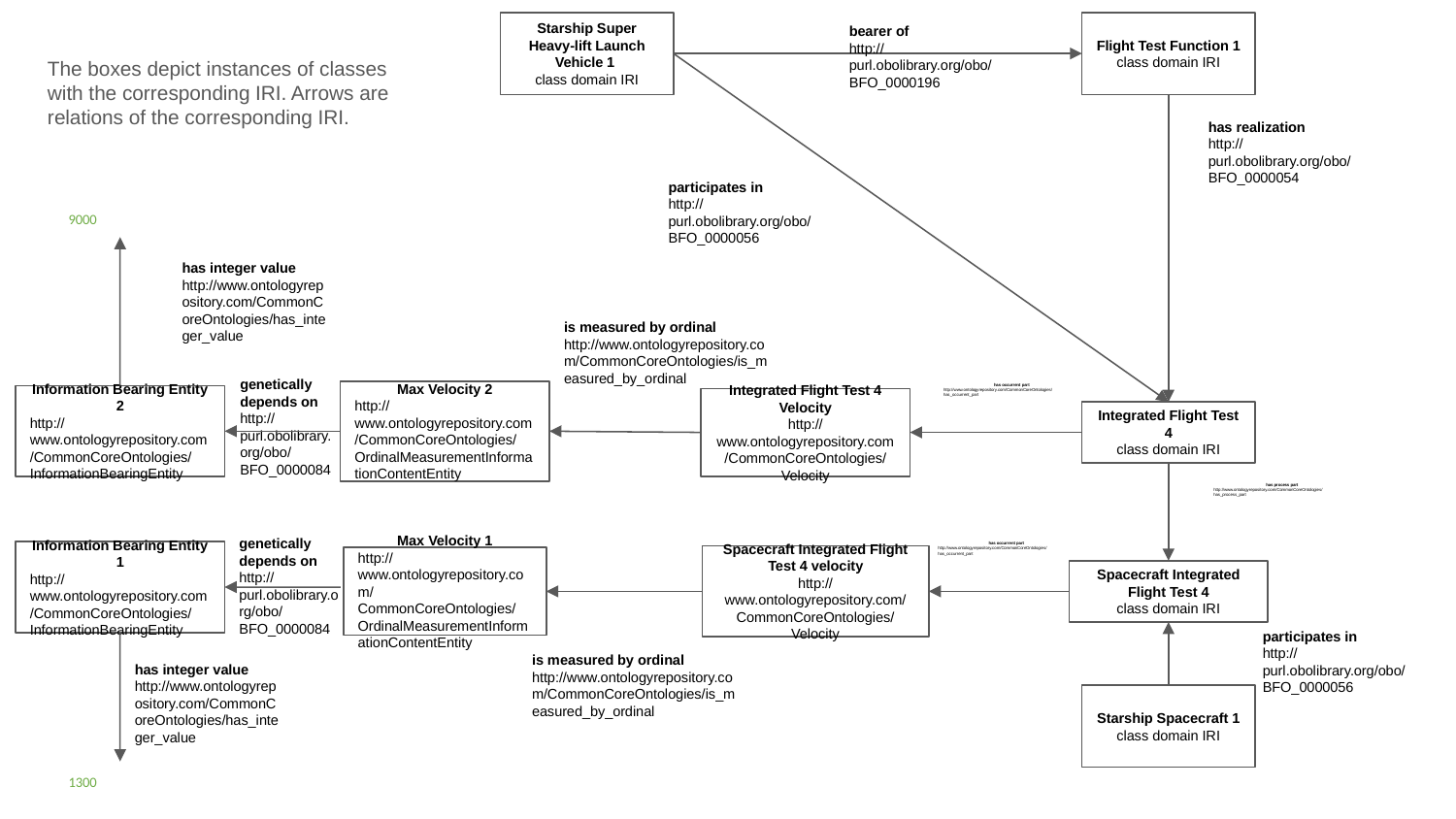

bearer of
http://purl.obolibrary.org/obo/BFO_0000196
Starship Super Heavy-lift Launch Vehicle 1
class domain IRI
Flight Test Function 1
class domain IRI
The boxes depict instances of classes with the corresponding IRI. Arrows are relations of the corresponding IRI.
has realization
http://purl.obolibrary.org/obo/BFO_0000054
participates in
http://purl.obolibrary.org/obo/BFO_0000056
9000
has integer value http://www.ontologyrepository.com/CommonCoreOntologies/has_integer_value
is measured by ordinal http://www.ontologyrepository.com/CommonCoreOntologies/is_measured_by_ordinal
genetically depends on
http://purl.obolibrary.org/obo/BFO_0000084
has occurrent part
http://www.ontologyrepository.com/CommonCoreOntologies/has_occurrent_part
Max Velocity 2
http://www.ontologyrepository.com/CommonCoreOntologies/OrdinalMeasurementInformationContentEntity
Information Bearing Entity 2
http://www.ontologyrepository.com/CommonCoreOntologies/InformationBearingEntity
Integrated Flight Test 4 Velocity
http://www.ontologyrepository.com/CommonCoreOntologies/Velocity
Integrated Flight Test 4
class domain IRI
# has process part
http://www.ontologyrepository.com/CommonCoreOntologies/has_process_part
genetically depends on
http://purl.obolibrary.org/obo/BFO_0000084
has occurrent part
http://www.ontologyrepository.com/CommonCoreOntologies/has_occurrent_part
Information Bearing Entity 1
http://www.ontologyrepository.com/CommonCoreOntologies/InformationBearingEntity
Spacecraft Integrated Flight Test 4 velocity
http://www.ontologyrepository.com/CommonCoreOntologies/Velocity
Max Velocity 1
http://www.ontologyrepository.com/CommonCoreOntologies/OrdinalMeasurementInformationContentEntity
Spacecraft Integrated Flight Test 4
class domain IRI
participates in
http://purl.obolibrary.org/obo/BFO_0000056
is measured by ordinal http://www.ontologyrepository.com/CommonCoreOntologies/is_measured_by_ordinal
has integer value http://www.ontologyrepository.com/CommonCoreOntologies/has_integer_value
Starship Spacecraft 1
class domain IRI
1300